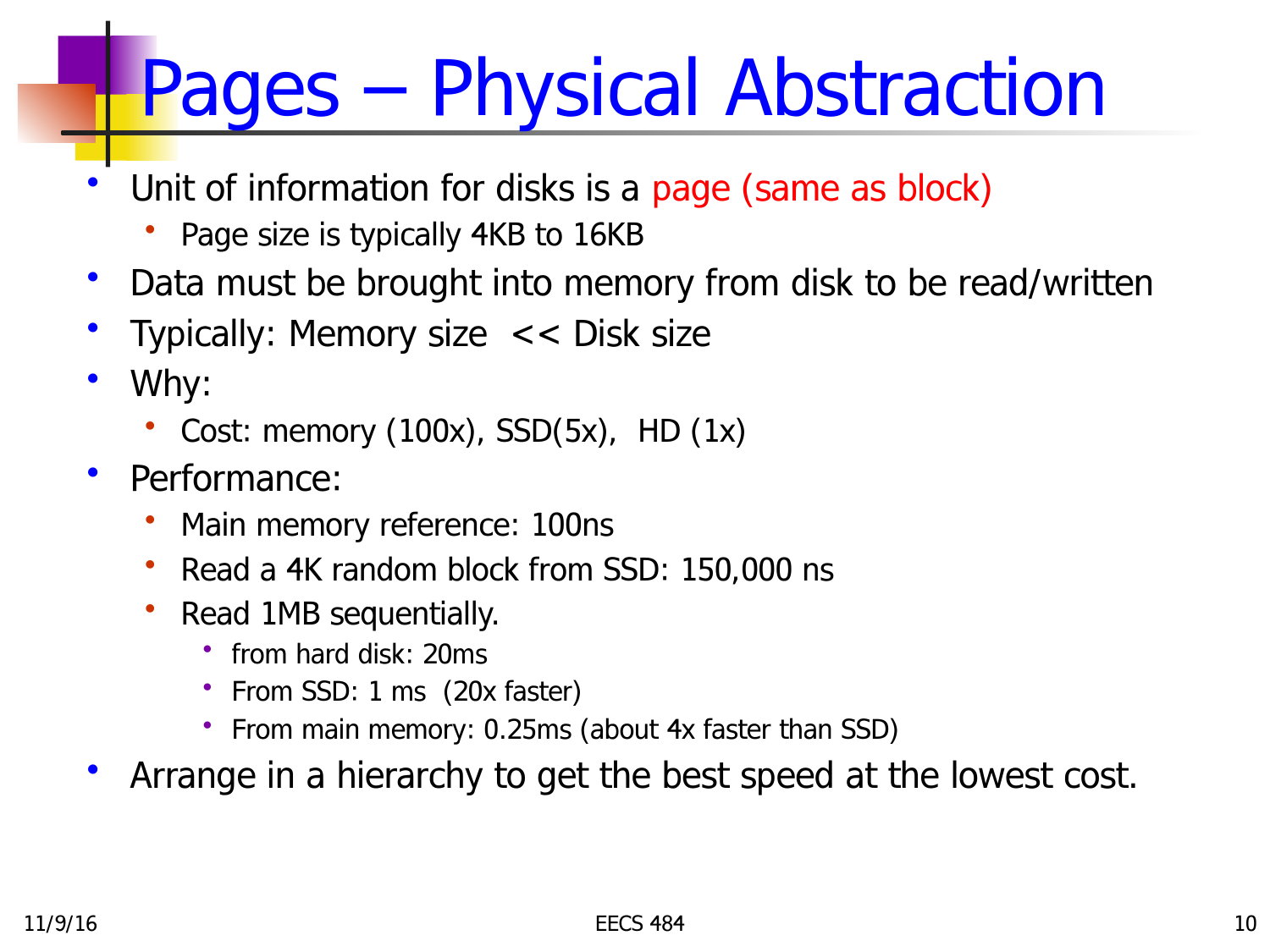

# Pages – Physical Abstraction
Unit of information for disks is a page (same as block)
Page size is typically 4KB to 16KB
Data must be brought into memory from disk to be read/written
Typically: Memory size  << Disk size
Why:
Cost: memory (100x), SSD(5x),  HD (1x)
Performance:
Main memory reference: 100ns
Read a 4K random block from SSD: 150,000 ns
Read 1MB sequentially.
from hard disk: 20ms
From SSD: 1 ms  (20x faster)
From main memory: 0.25ms (about 4x faster than SSD)
Arrange in a hierarchy to get the best speed at the lowest cost.
11/9/16
EECS 484
10